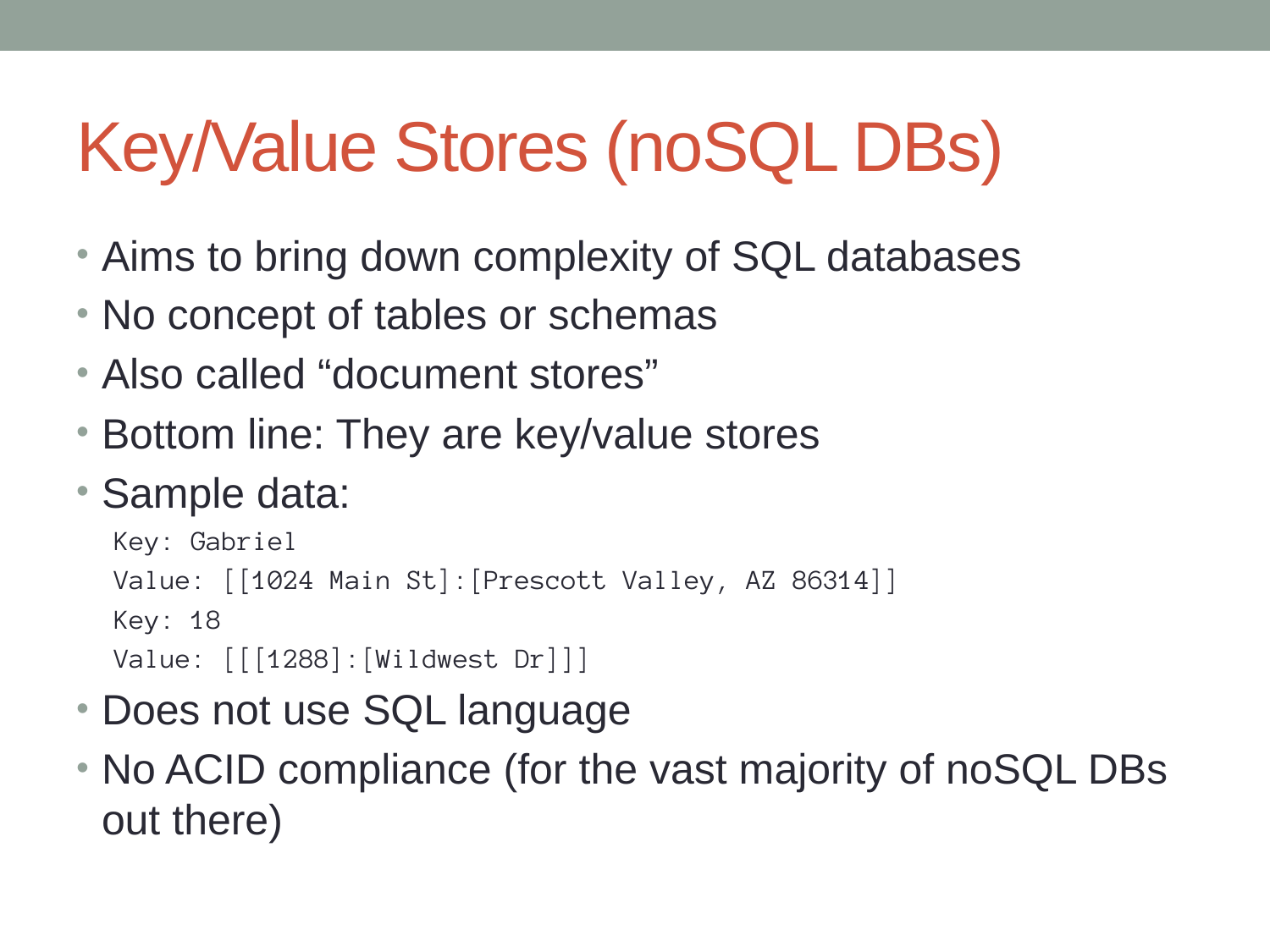

# Key/Value Stores (noSQL DBs)
Aims to bring down complexity of SQL databases
No concept of tables or schemas
Also called “document stores”
Bottom line: They are key/value stores
Sample data:
Key: Gabriel
Value: [[1024 Main St]:[Prescott Valley, AZ 86314]]
Key: 18
Value: [[[1288]:[Wildwest Dr]]]
Does not use SQL language
No ACID compliance (for the vast majority of noSQL DBs out there)